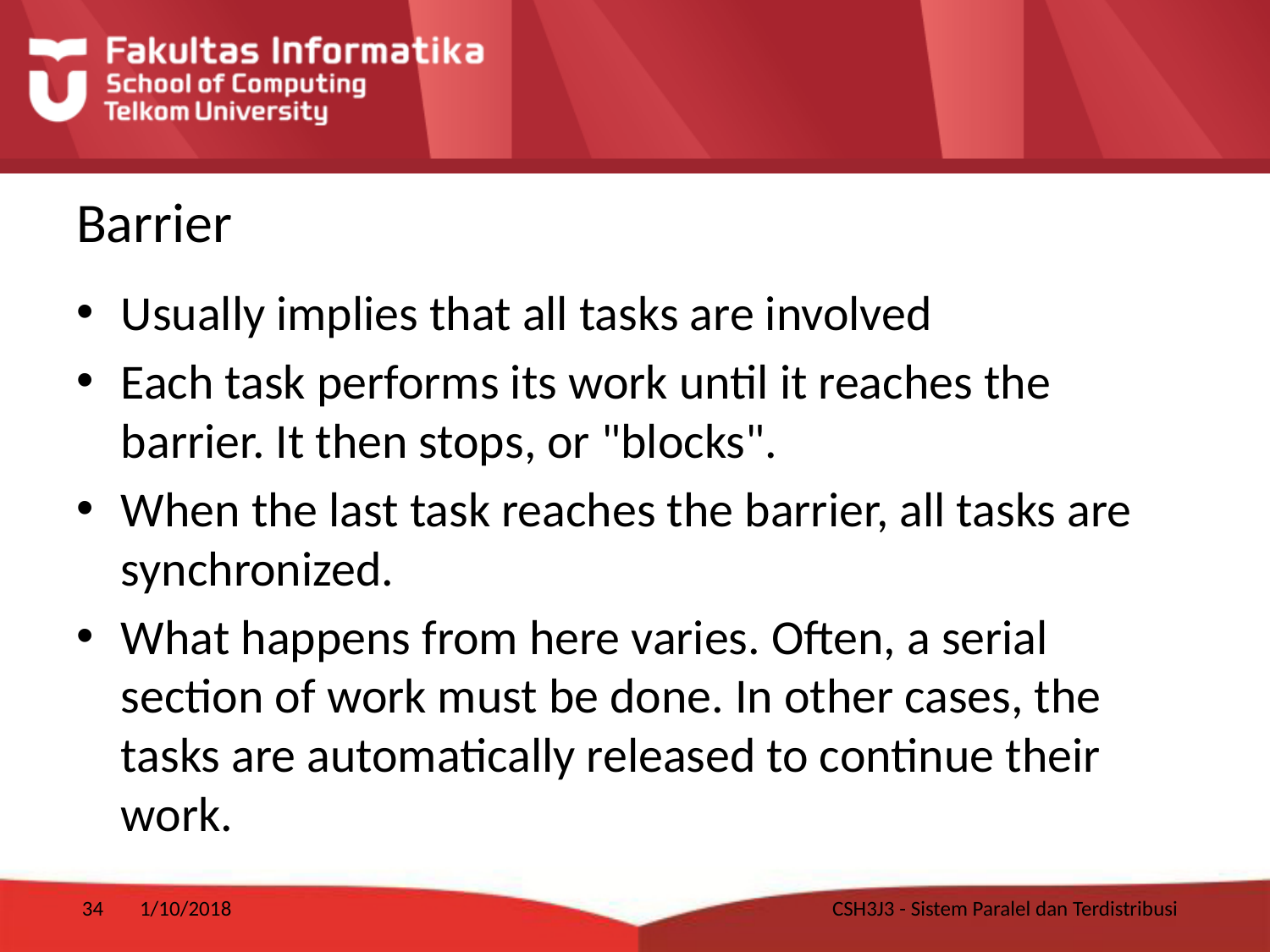

# Barrier
Usually implies that all tasks are involved
Each task performs its work until it reaches the barrier. It then stops, or "blocks".
When the last task reaches the barrier, all tasks are synchronized.
What happens from here varies. Often, a serial section of work must be done. In other cases, the tasks are automatically released to continue their work.

34
1/10/2018
CSH3J3 - Sistem Paralel dan Terdistribusi